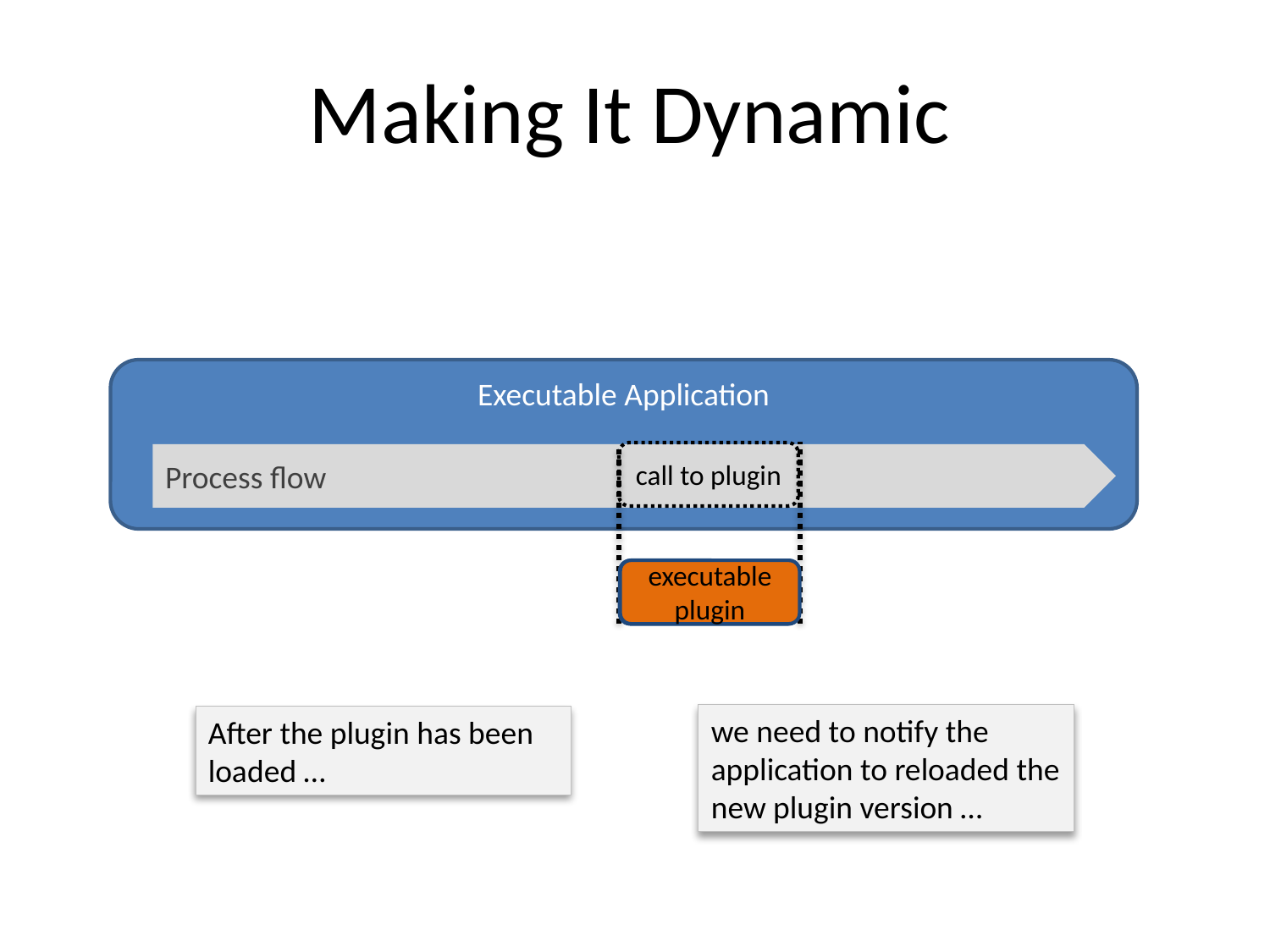

Making It Dynamic
Executable Application
Process flow
call to plugin
executable plugin
executable plugin
we need to notify the application to reloaded the new plugin version …
After the plugin has been loaded …